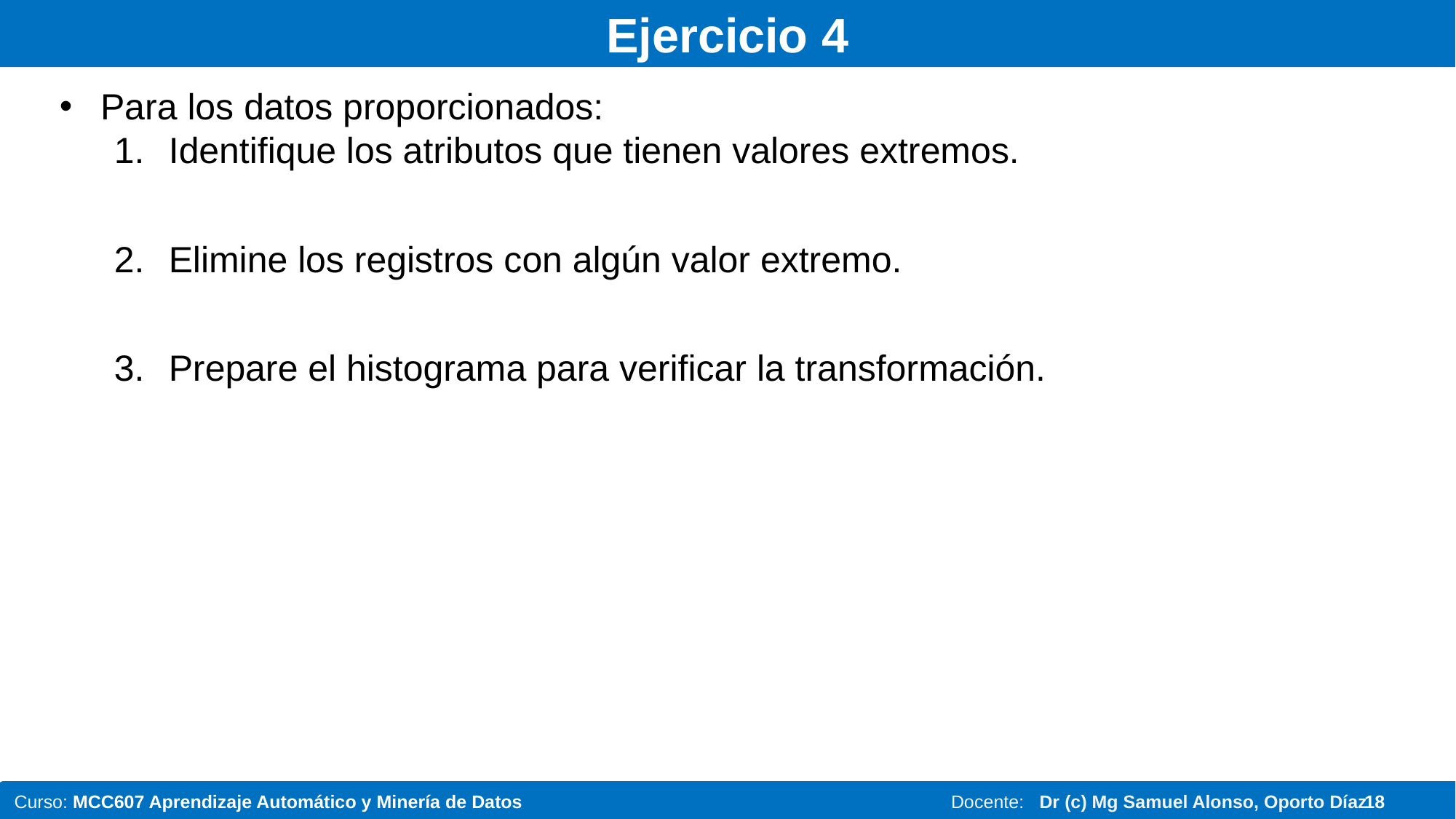

# Ejercicio 4
Para los datos proporcionados:
Identifique los atributos que tienen valores extremos.

Elimine los registros con algún valor extremo.

Prepare el histograma para verificar la transformación.